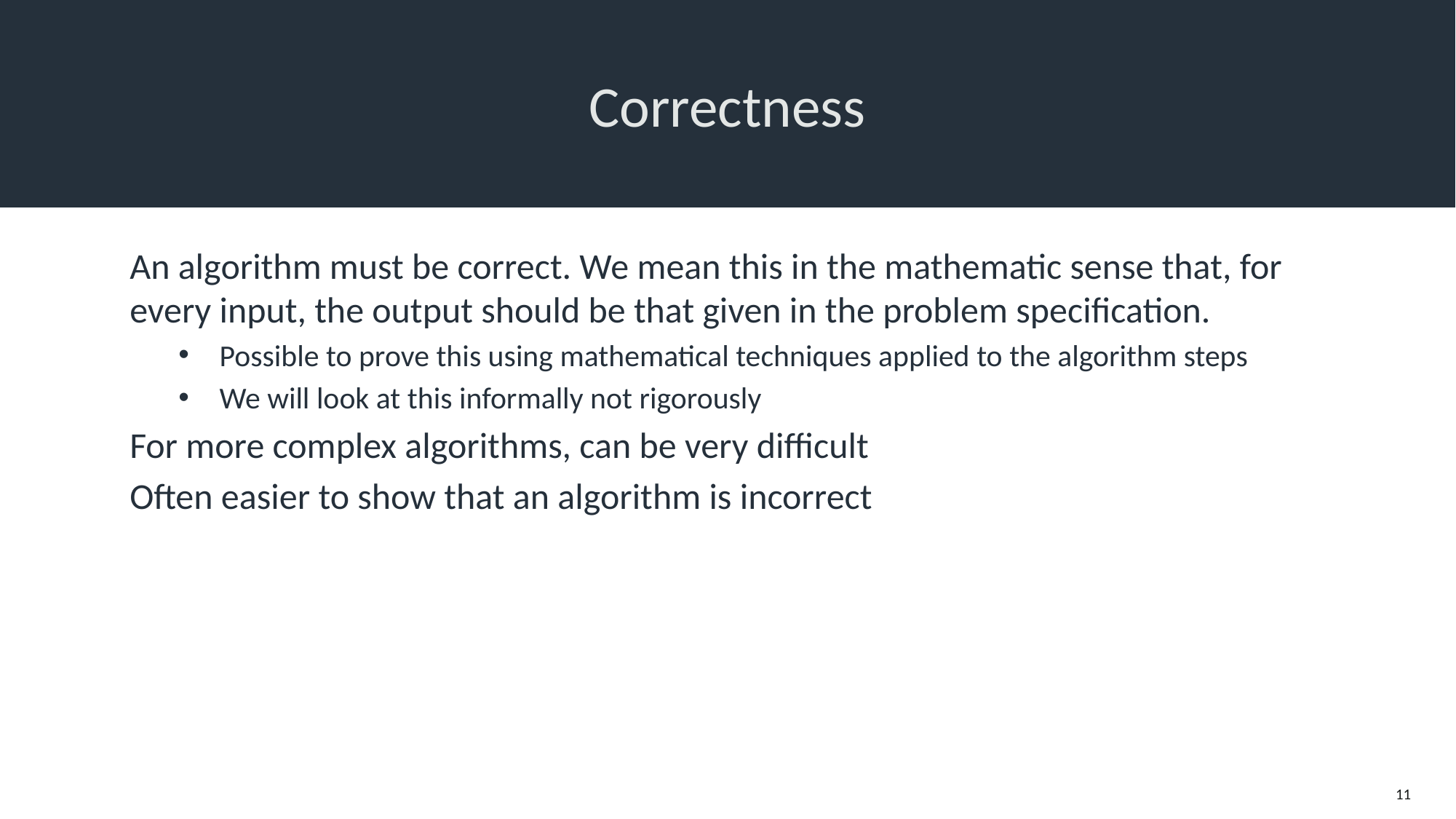

# Correctness
An algorithm must be correct. We mean this in the mathematic sense that, for every input, the output should be that given in the problem specification.
Possible to prove this using mathematical techniques applied to the algorithm steps
We will look at this informally not rigorously
For more complex algorithms, can be very difficult
Often easier to show that an algorithm is incorrect